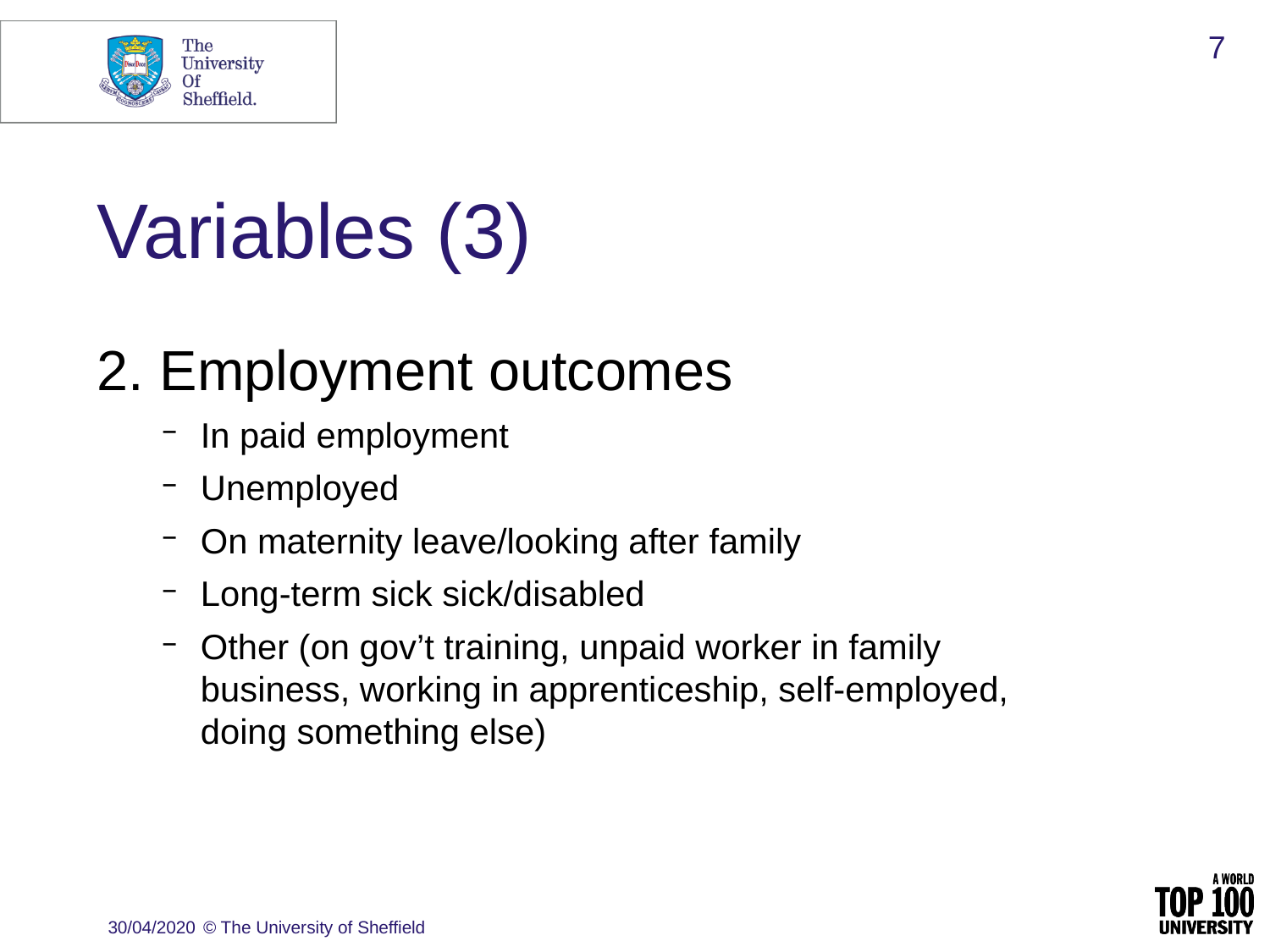

7
# Variables (3)
2. Employment outcomes
In paid employment
Unemployed
On maternity leave/looking after family
Long-term sick sick/disabled
Other (on gov’t training, unpaid worker in family business, working in apprenticeship, self-employed, doing something else)
30/04/2020
© The University of Sheffield